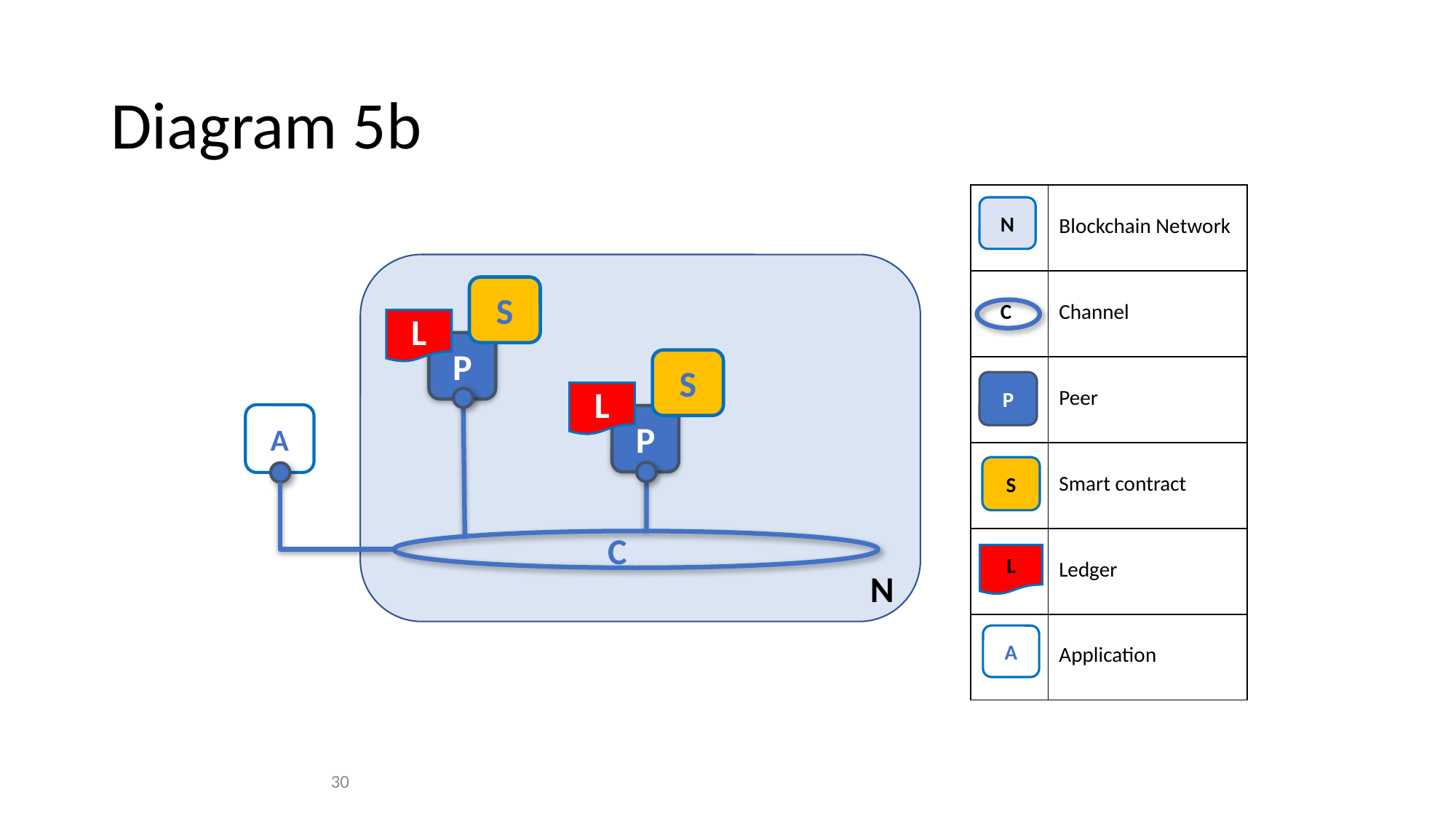

# Diagram 5b
|  | Blockchain Network |
| --- | --- |
| C | Channel |
|  | Peer |
|  | Smart contract |
|  | Ledger |
|  | Application |
N

S
L
P

S
L
P
P

A
S

C

L
N
A
30